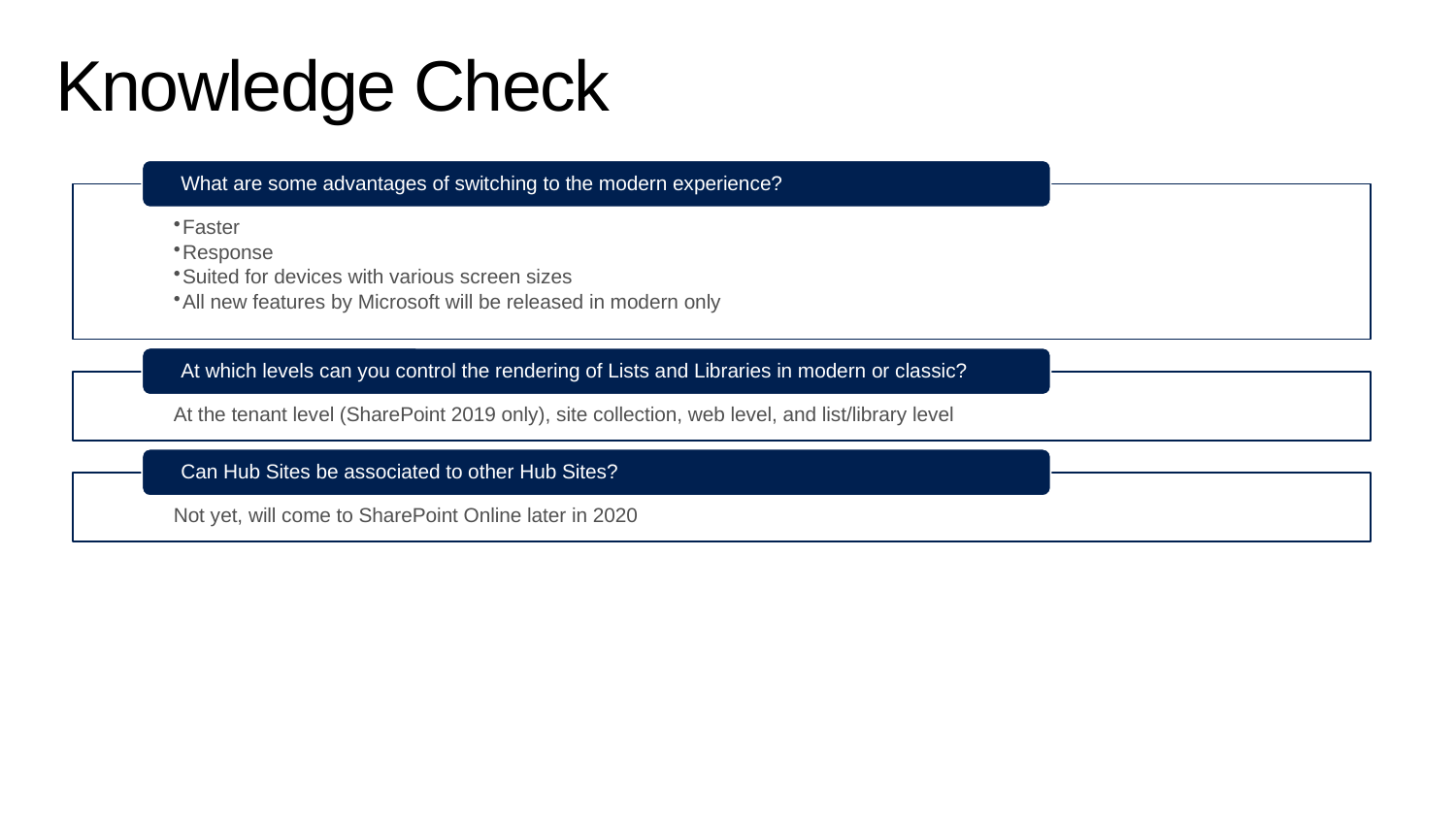

# Knowledge Check
Faster
Response
Suited for devices with various screen sizes
All new features by Microsoft will be released in modern only
What are some advantages of switching to the modern experience?
At the tenant level (SharePoint 2019 only), site collection, web level, and list/library level
At which levels can you control the rendering of Lists and Libraries in modern or classic?
Not yet, will come to SharePoint Online later in 2020
Can Hub Sites be associated to other Hub Sites?